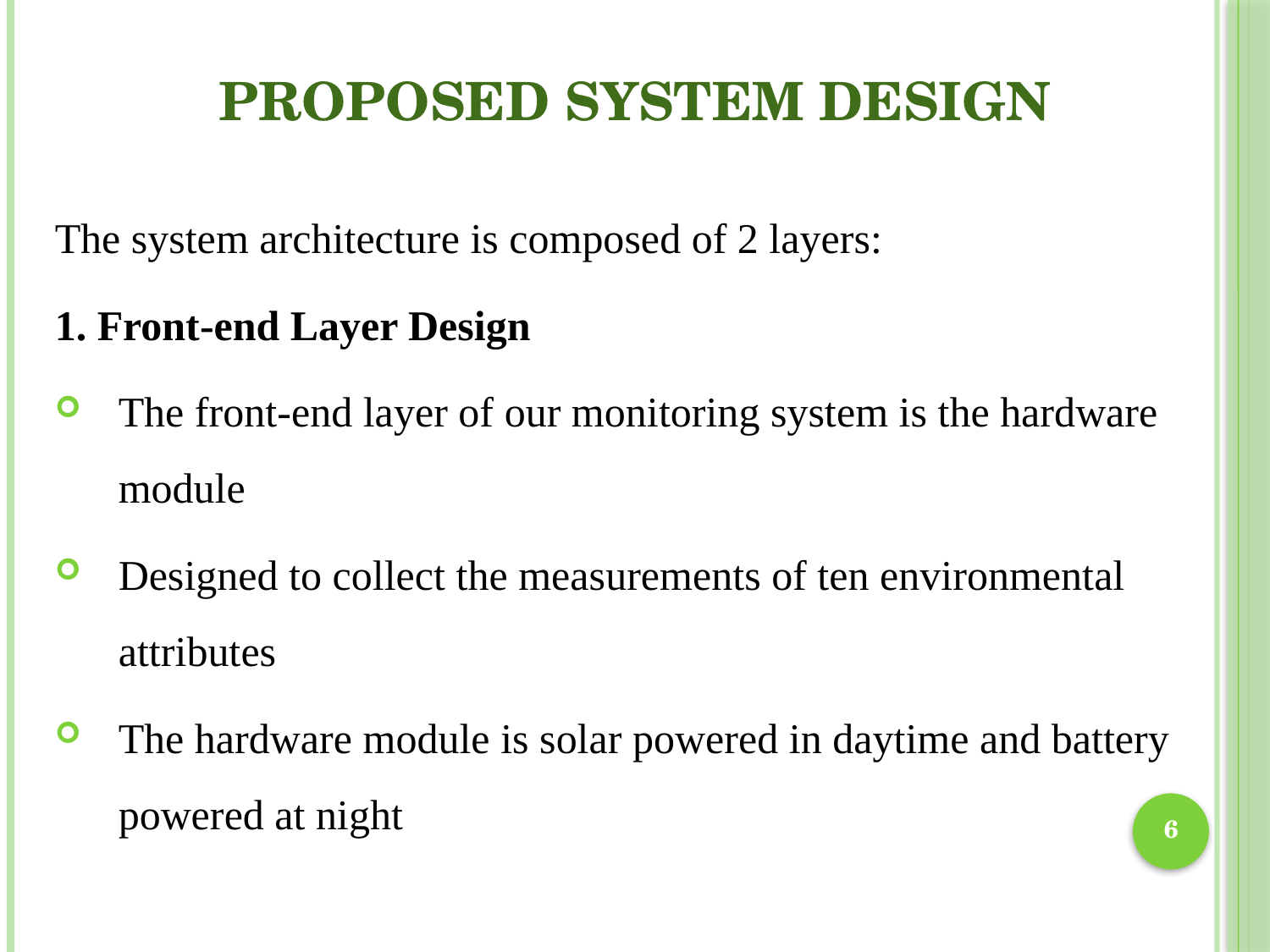

# PROPOSED SYSTEM DESIGN
The system architecture is composed of 2 layers:
1. Front-end Layer Design
The front-end layer of our monitoring system is the hardware module
Designed to collect the measurements of ten environmental attributes
The hardware module is solar powered in daytime and battery powered at night

6